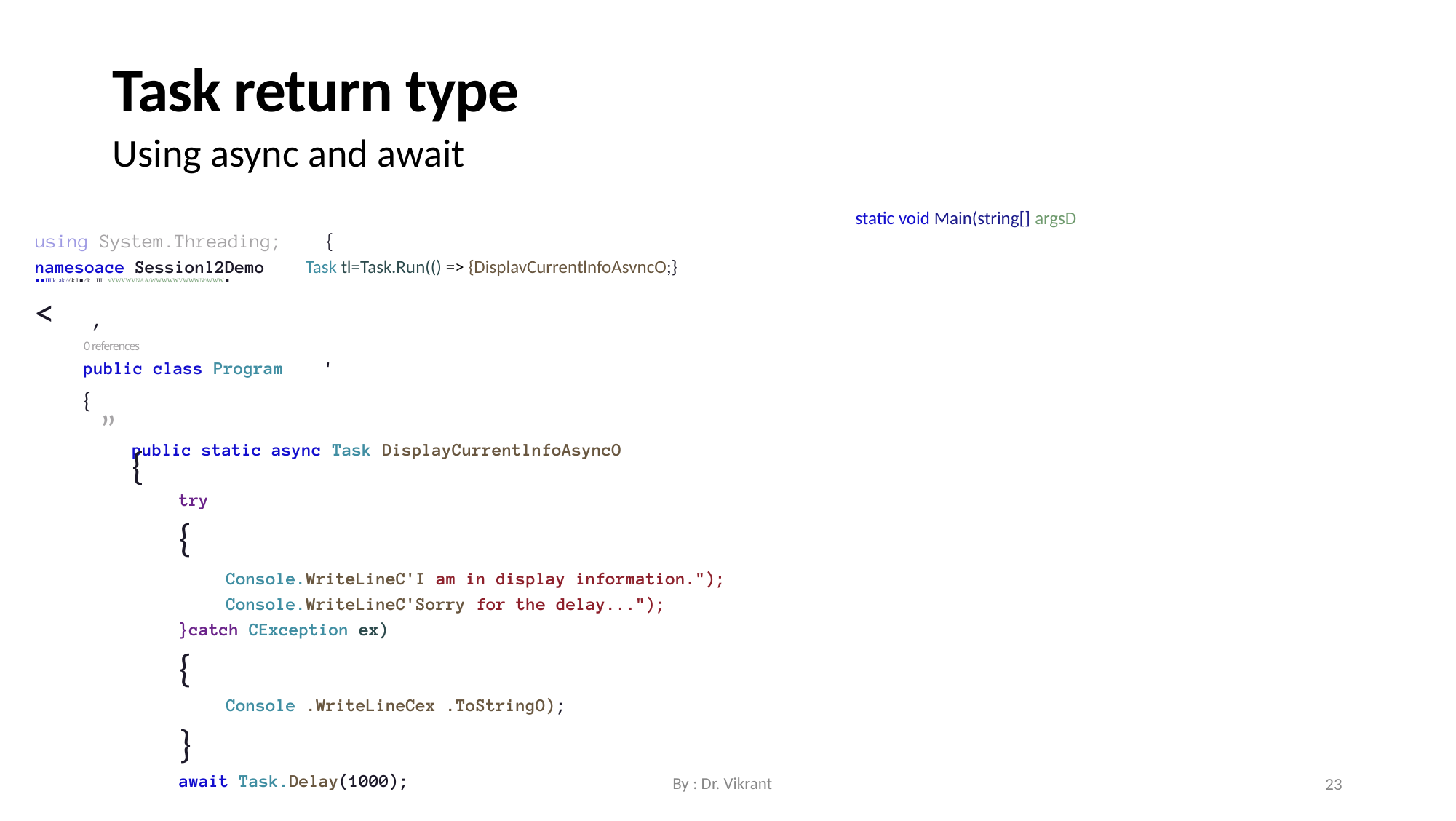

Task return type
Using async and await
static void Main(string[] argsD
using System.Threading;    {
namesoace Sessionl2Demo    Task tl=Task.Run(() => {DisplavCurrentlnfoAsvncO;}
■ ■ III k. ak ^^k I ■ ^k    III    vVWVWVNAA/WWWWWVWWWN^WWW ■
<    ,
0 references
public class Program    '
{ „
public static async Task DisplayCurrentlnfoAsyncO
{
try
{
Console.WriteLineC'I am in display information.");
Console.WriteLineC'Sorry for the delay...");
}catch CException ex)
{
Console .WriteLineCex .ToStringO);
}
await Task.Delay(1000);
}
r\ ————
By : Dr. Vikrant
23